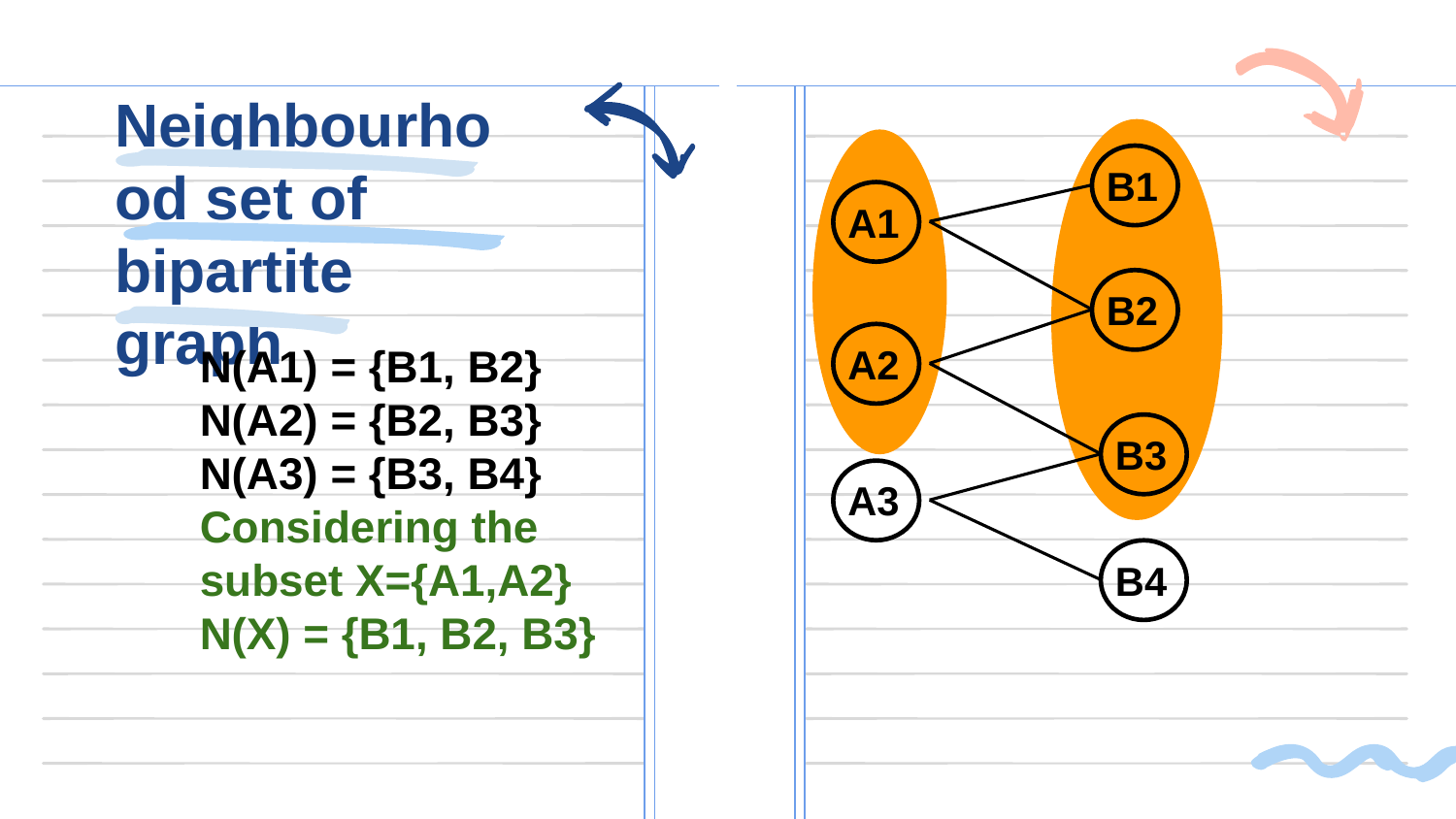

# Neighbourhood set of bipartite graph

B1

A1

B2

N(A1) = {B1, B2}
N(A2) = {B2, B3}
N(A3) = {B3, B4}
Considering the subset X={A1,A2}
N(X) = {B1, B2, B3}

A2

B3

A3

B4